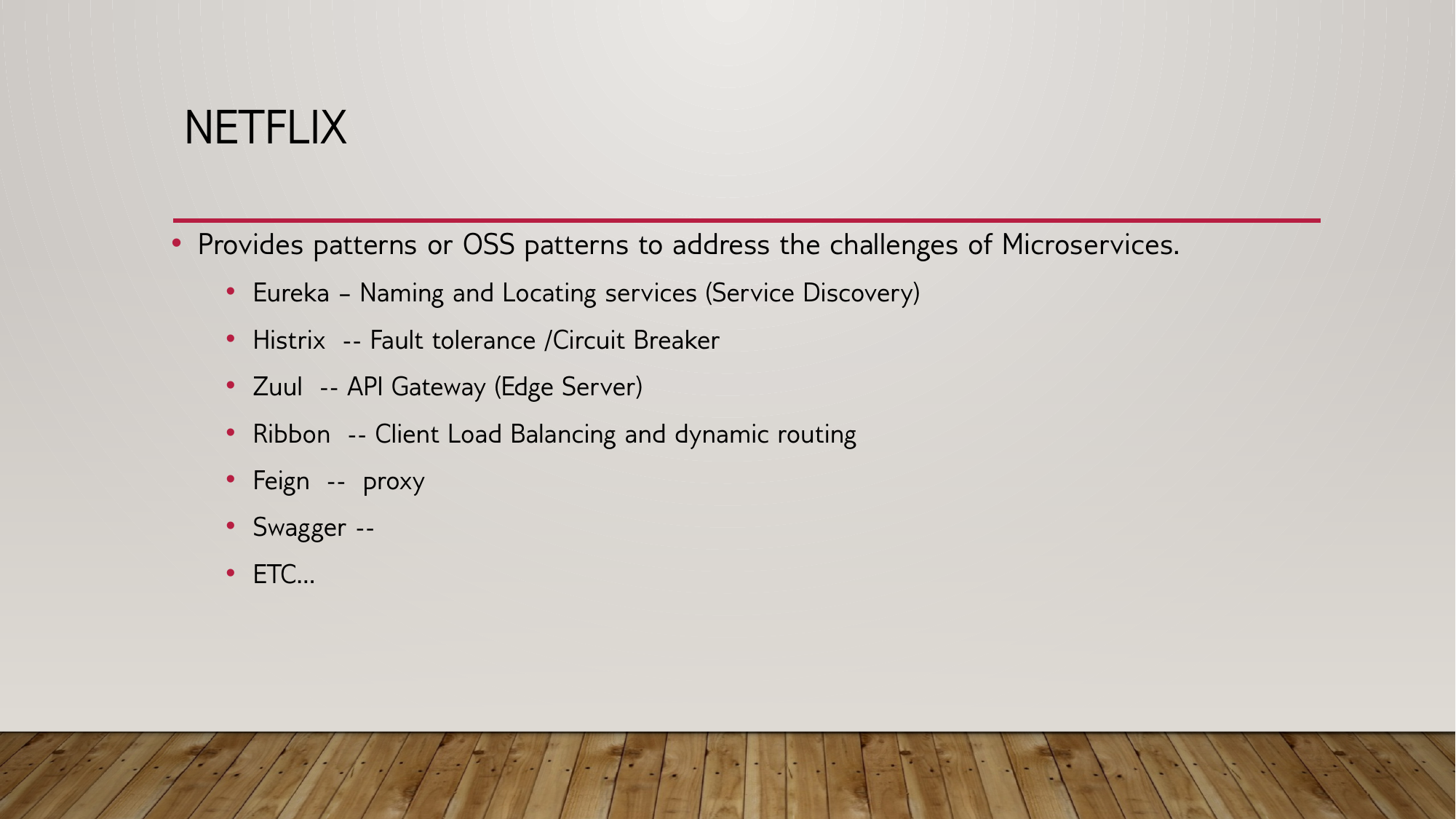

# Netflix
Provides patterns or OSS patterns to address the challenges of Microservices.
Eureka – Naming and Locating services (Service Discovery)
Histrix  -- Fault tolerance /Circuit Breaker
Zuul  -- API Gateway (Edge Server)
Ribbon  -- Client Load Balancing and dynamic routing
Feign  --  proxy
Swagger --
ETC…